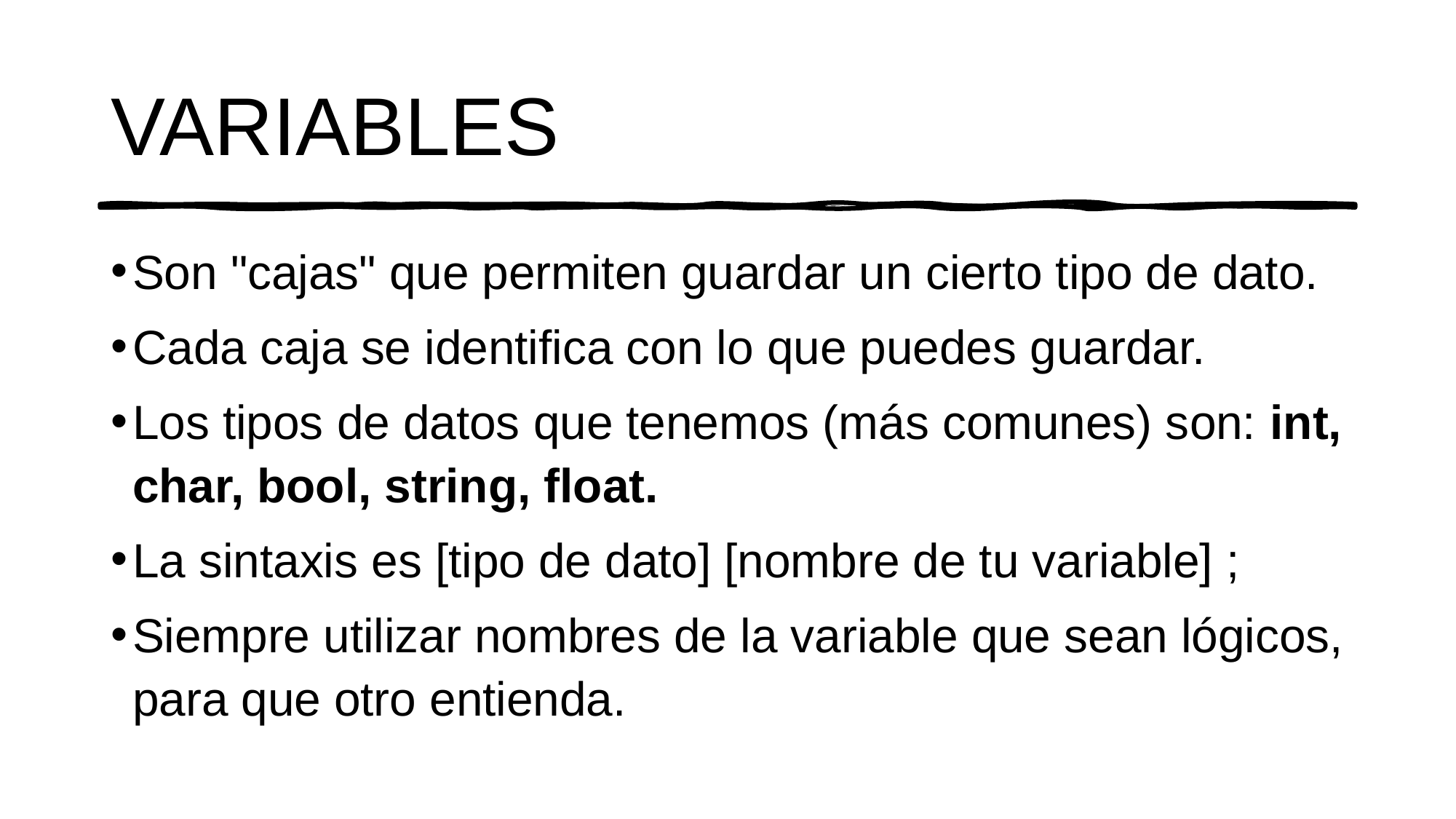

# VARIABLES
Son "cajas" que permiten guardar un cierto tipo de dato.
Cada caja se identifica con lo que puedes guardar.
Los tipos de datos que tenemos (más comunes) son: int, char, bool, string, float.
La sintaxis es [tipo de dato] [nombre de tu variable] ;
Siempre utilizar nombres de la variable que sean lógicos, para que otro entienda.